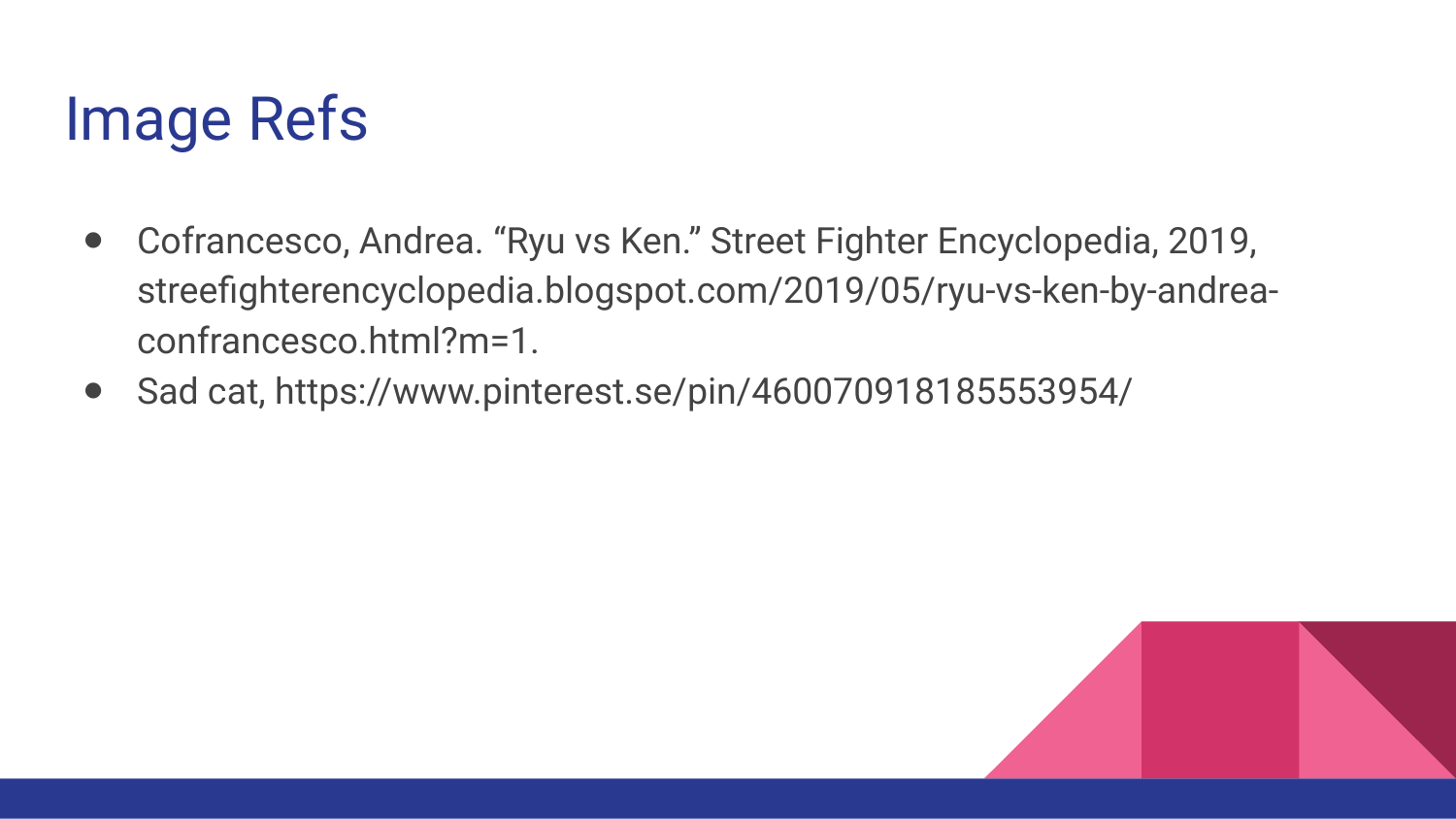

# Image Refs
Cofrancesco, Andrea. “Ryu vs Ken.” Street Fighter Encyclopedia, 2019, streefighterencyclopedia.blogspot.com/2019/05/ryu-vs-ken-by-andrea-confrancesco.html?m=1.
Sad cat, https://www.pinterest.se/pin/460070918185553954/